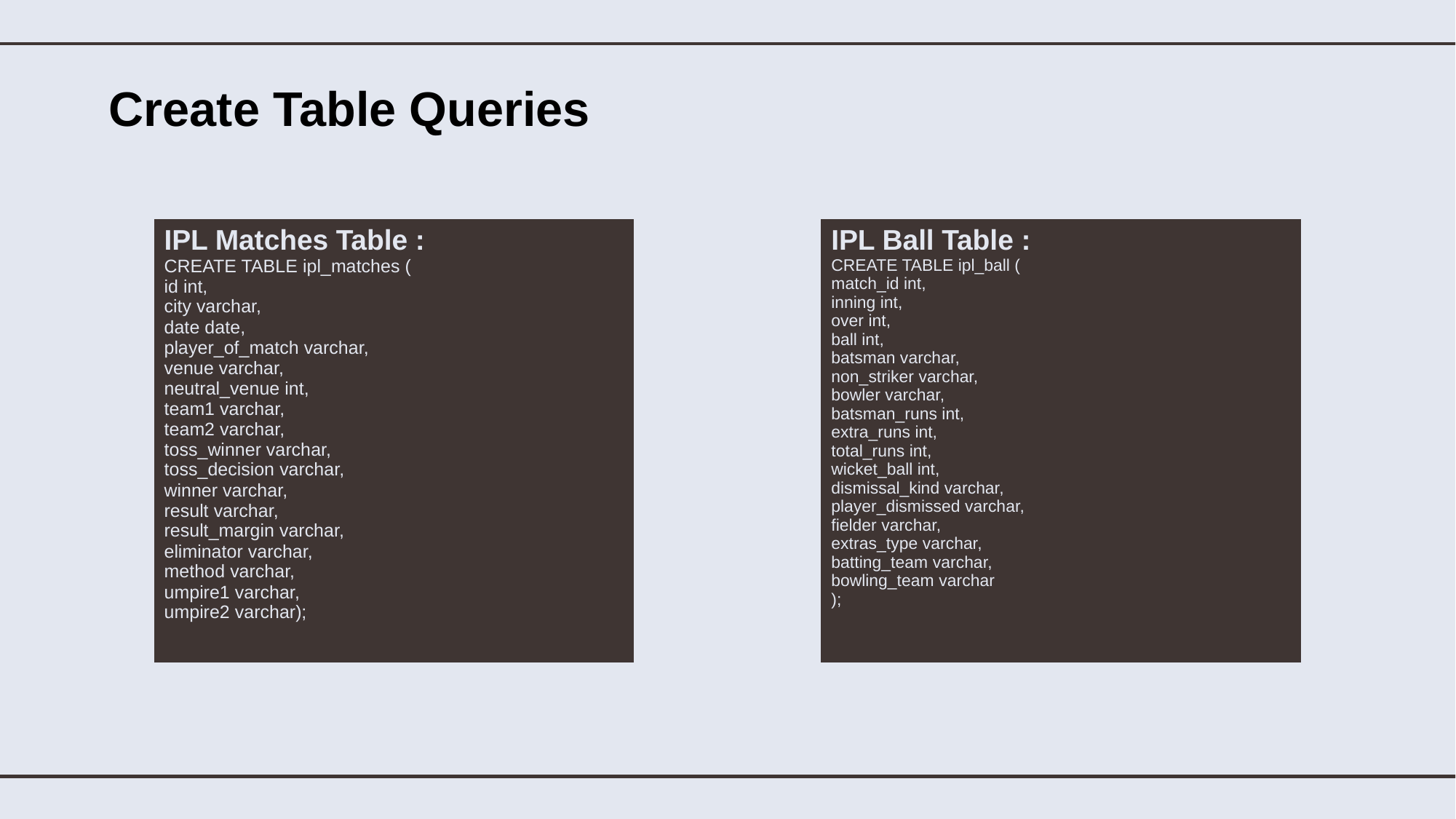

# Create Table Queries
| IPL Matches Table : CREATE TABLE ipl\_matches ( id int, city varchar, date date, player\_of\_match varchar, venue varchar, neutral\_venue int, team1 varchar, team2 varchar, toss\_winner varchar, toss\_decision varchar, winner varchar, result varchar, result\_margin varchar, eliminator varchar, method varchar, umpire1 varchar, umpire2 varchar); |
| --- |
| IPL Ball Table : CREATE TABLE ipl\_ball ( match\_id int, inning int, over int, ball int, batsman varchar, non\_striker varchar, bowler varchar, batsman\_runs int, extra\_runs int, total\_runs int, wicket\_ball int, dismissal\_kind varchar, player\_dismissed varchar, fielder varchar, extras\_type varchar, batting\_team varchar, bowling\_team varchar ); |
| --- |